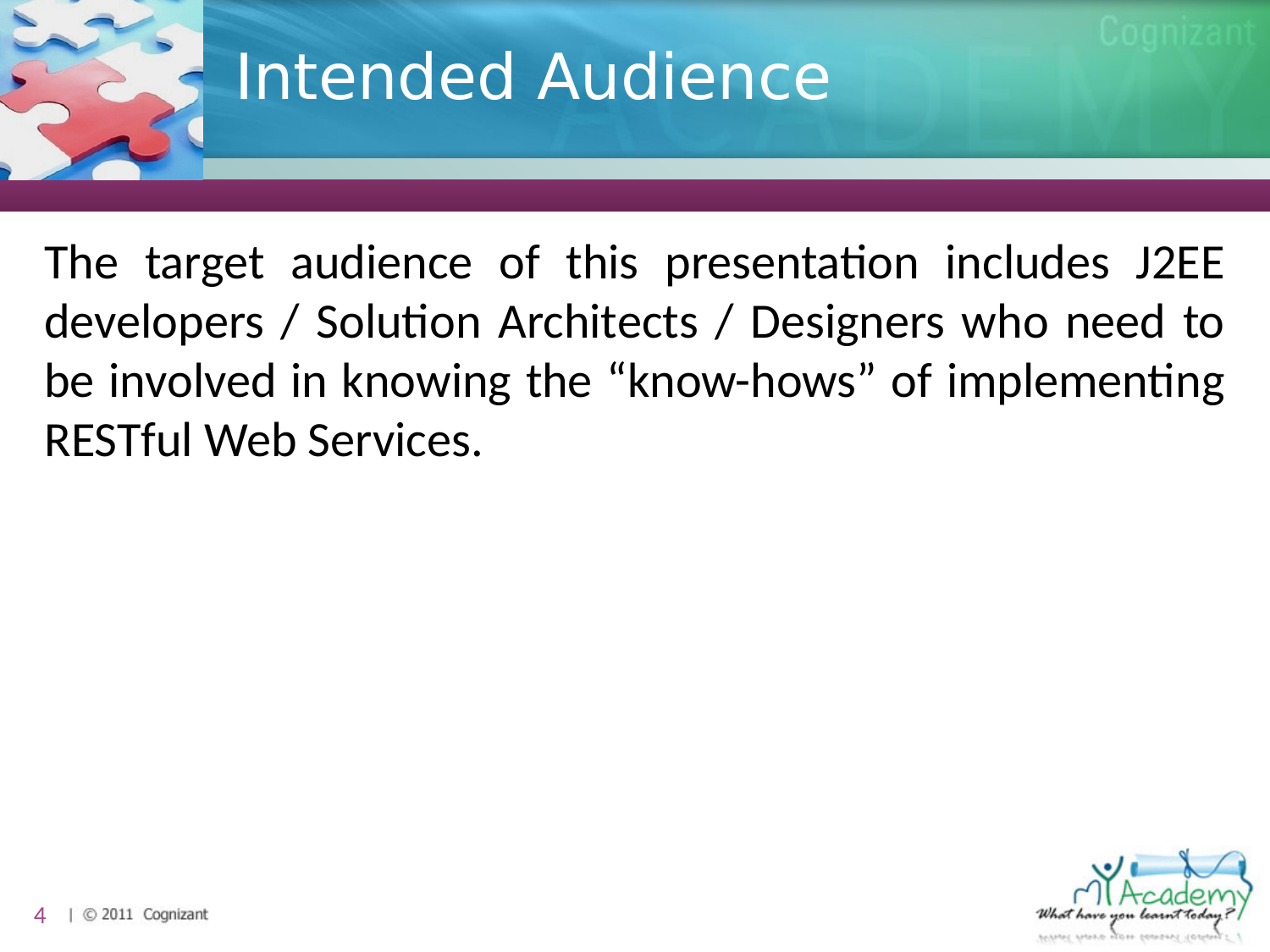

# Intended Audience
The target audience of this presentation includes J2EE developers / Solution Architects / Designers who need to be involved in knowing the “know-hows” of implementing RESTful Web Services.
4